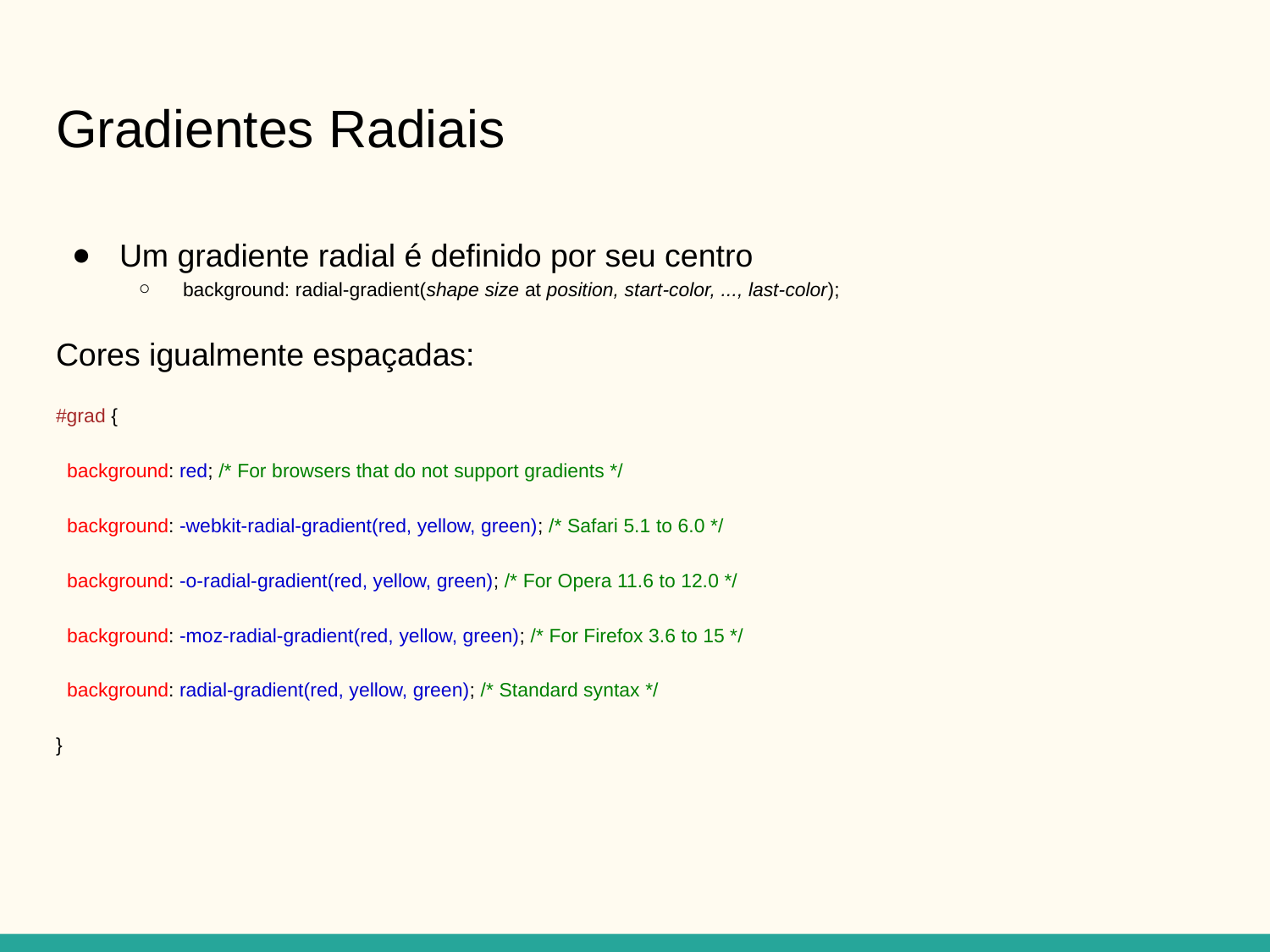

# Gradientes Radiais
Um gradiente radial é definido por seu centro
background: radial-gradient(shape size at position, start-color, ..., last-color);
Cores igualmente espaçadas:
#grad {
  background: red; /* For browsers that do not support gradients */
  background: -webkit-radial-gradient(red, yellow, green); /* Safari 5.1 to 6.0 */
  background: -o-radial-gradient(red, yellow, green); /* For Opera 11.6 to 12.0 */
  background: -moz-radial-gradient(red, yellow, green); /* For Firefox 3.6 to 15 */
  background: radial-gradient(red, yellow, green); /* Standard syntax */
}